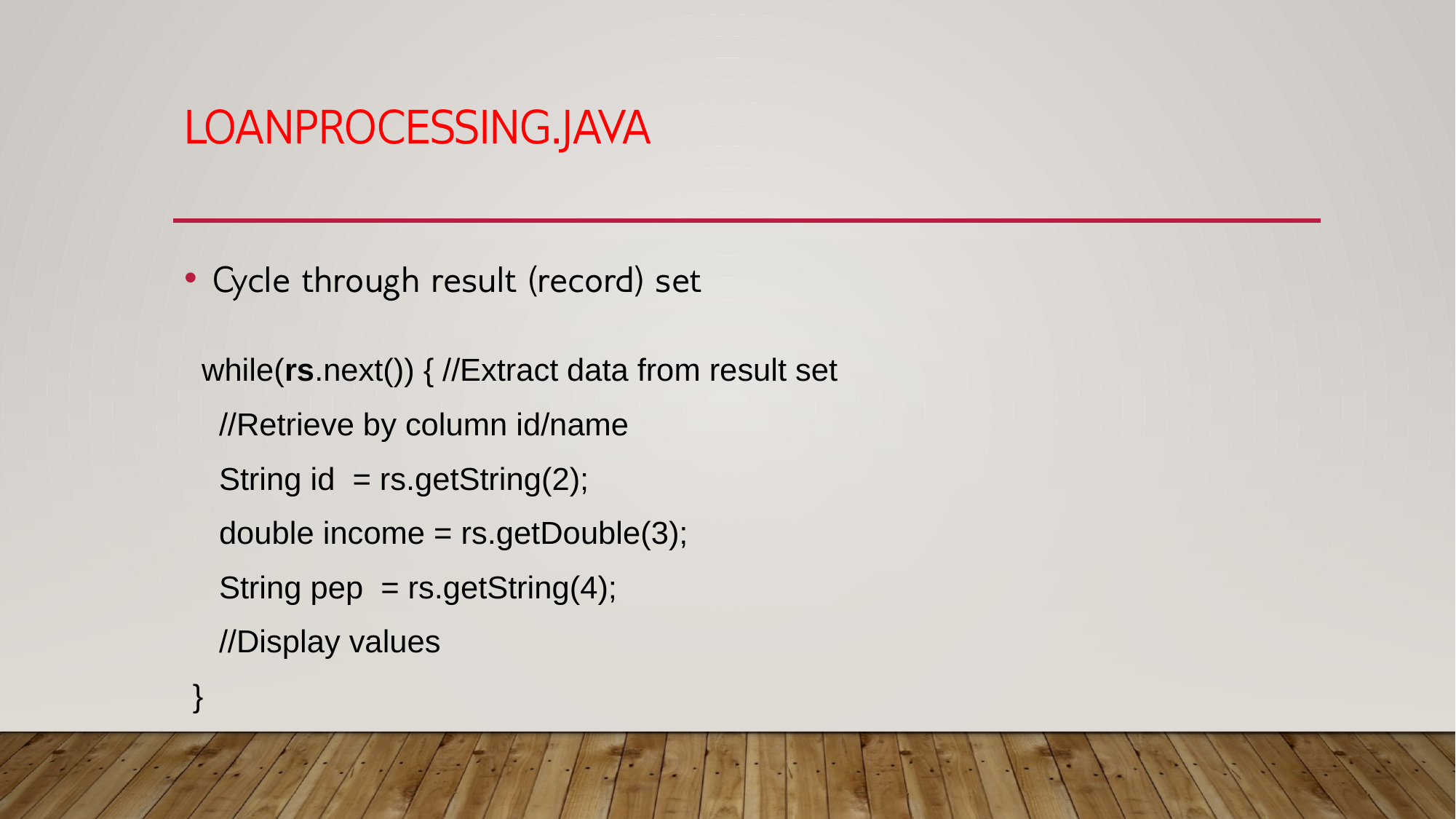

# loanPROCESSING.java
Cycle through result (record) set

  while(rs.next()) { //Extract data from result set
    //Retrieve by column id/name
    String id  = rs.getString(2);
    double income = rs.getDouble(3);
    String pep  = rs.getString(4);
    //Display values
 }